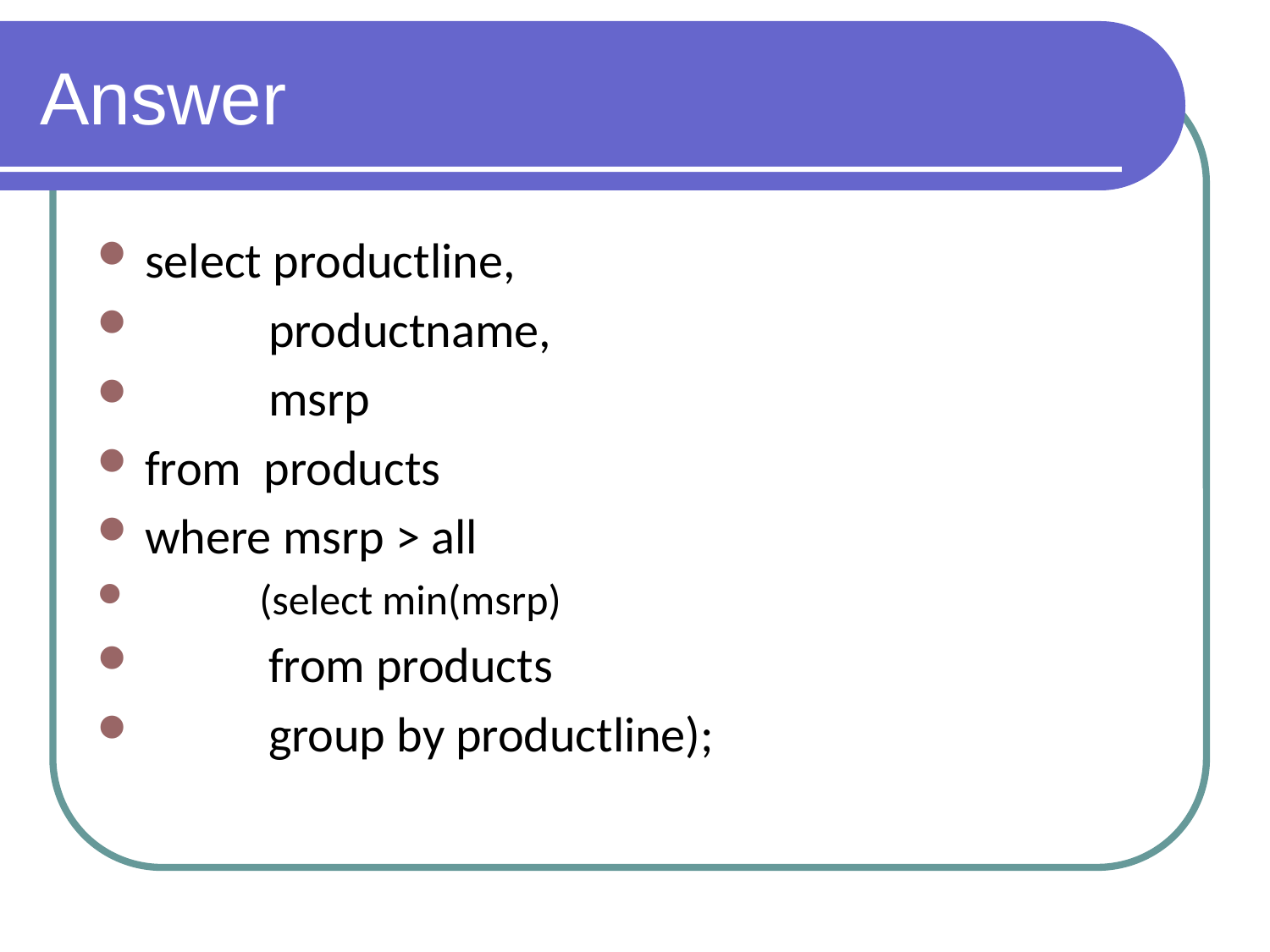

# Answer
select productline,
           productname,
           msrp
from  products
where msrp > all
            (select min(msrp)
           from products
           group by productline);